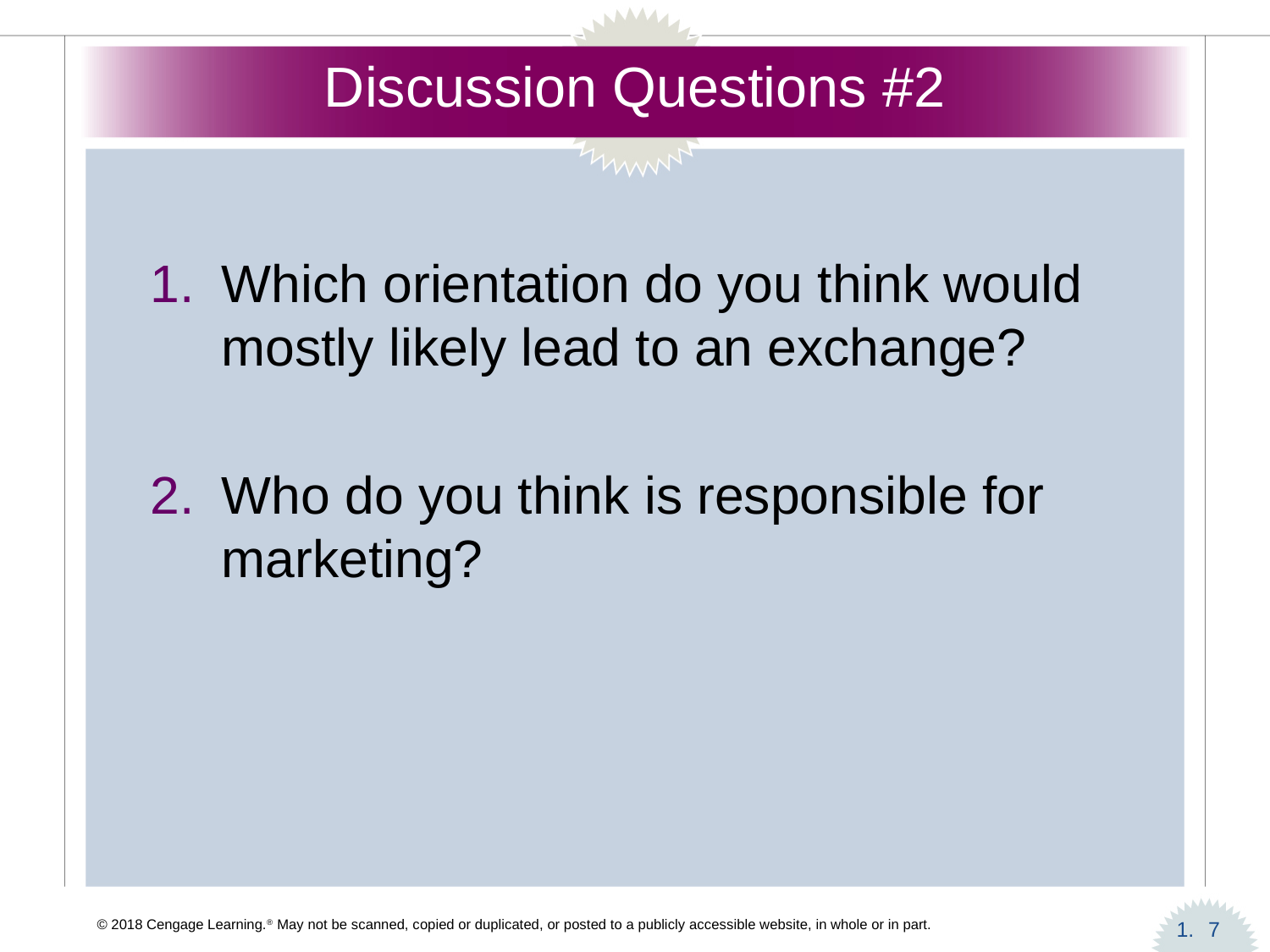

# Discussion Questions #2
Which orientation do you think would mostly likely lead to an exchange?

Who do you think is responsible for marketing?
7